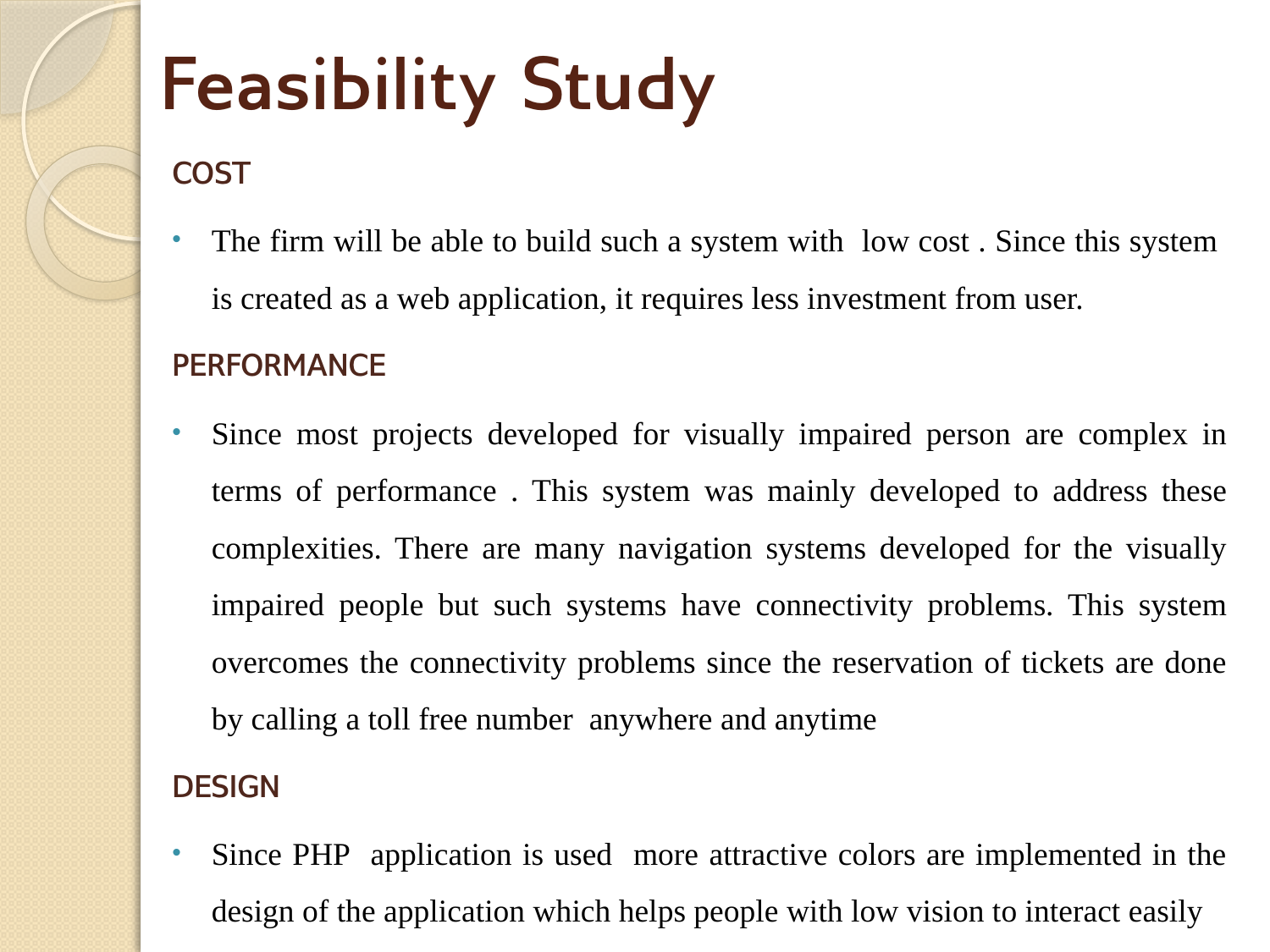

# Feasibility Study
COST
The firm will be able to build such a system with  low cost . Since this system  is created as a web application, it requires less investment from user.
PERFORMANCE
Since most projects developed for visually impaired person are complex in terms of performance . This system was mainly developed to address these complexities. There are many navigation systems developed for the visually impaired people but such systems have connectivity problems. This system overcomes the connectivity problems since the reservation of tickets are done by calling a toll free number  anywhere and anytime
DESIGN
Since PHP  application is used  more attractive colors are implemented in the design of the application which helps people with low vision to interact easily